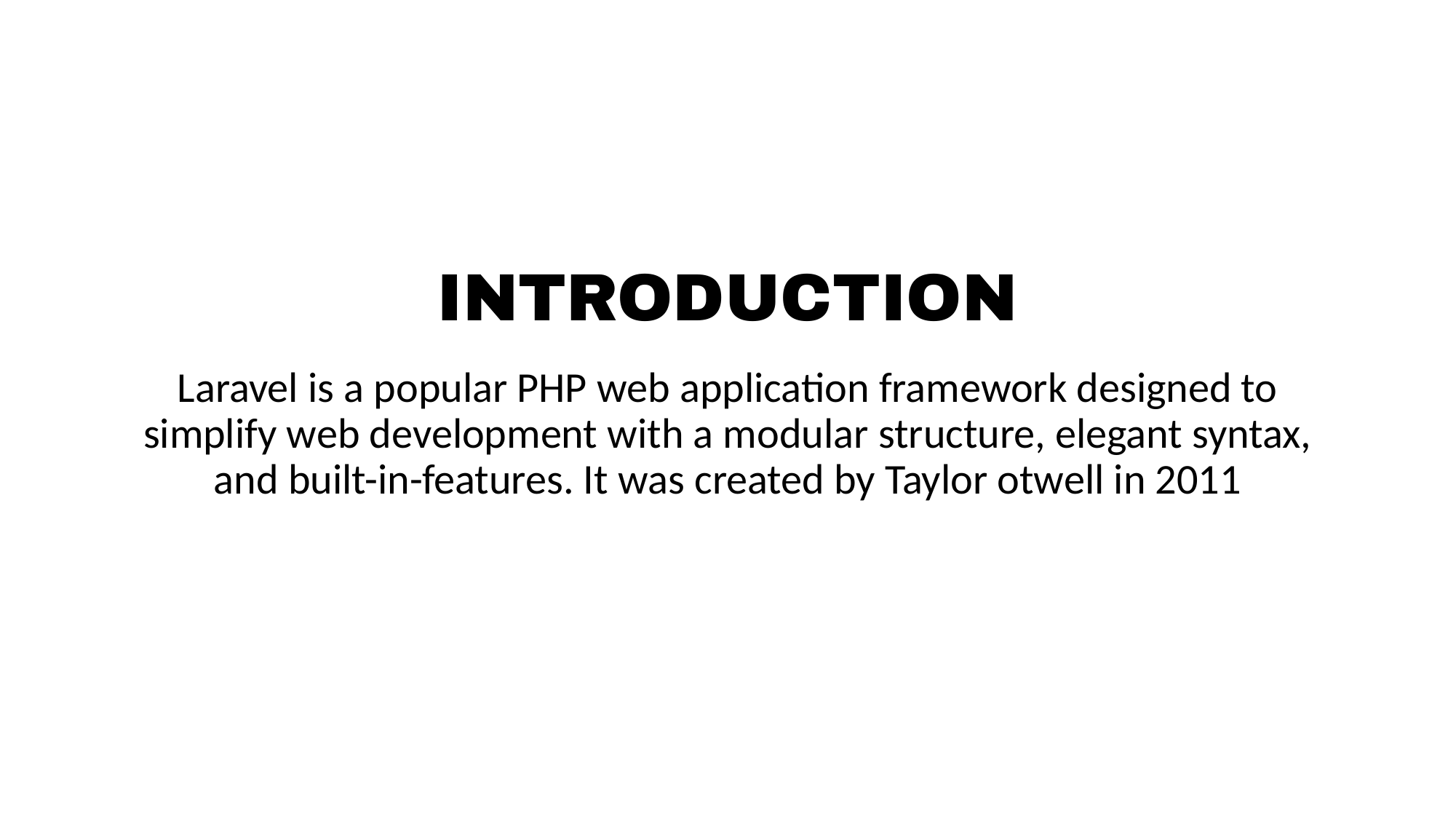

# INTRODUCTION
Laravel is a popular PHP web application framework designed to simplify web development with a modular structure, elegant syntax, and built-in-features. It was created by Taylor otwell in 2011